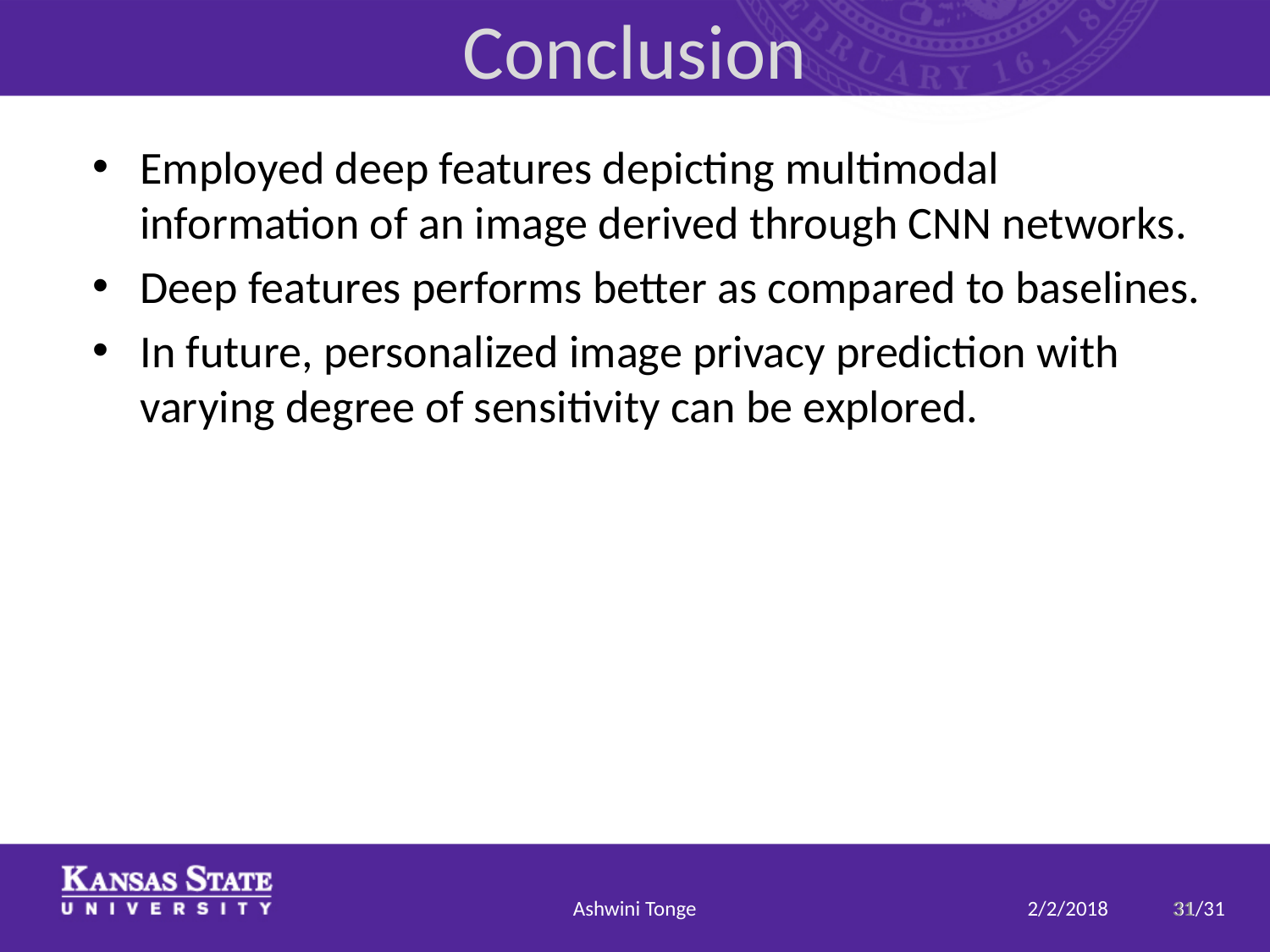

# Conclusion
Employed deep features depicting multimodal information of an image derived through CNN networks.
Deep features performs better as compared to baselines.
In future, personalized image privacy prediction with varying degree of sensitivity can be explored.

Ashwini Tonge
31
2/2/2018